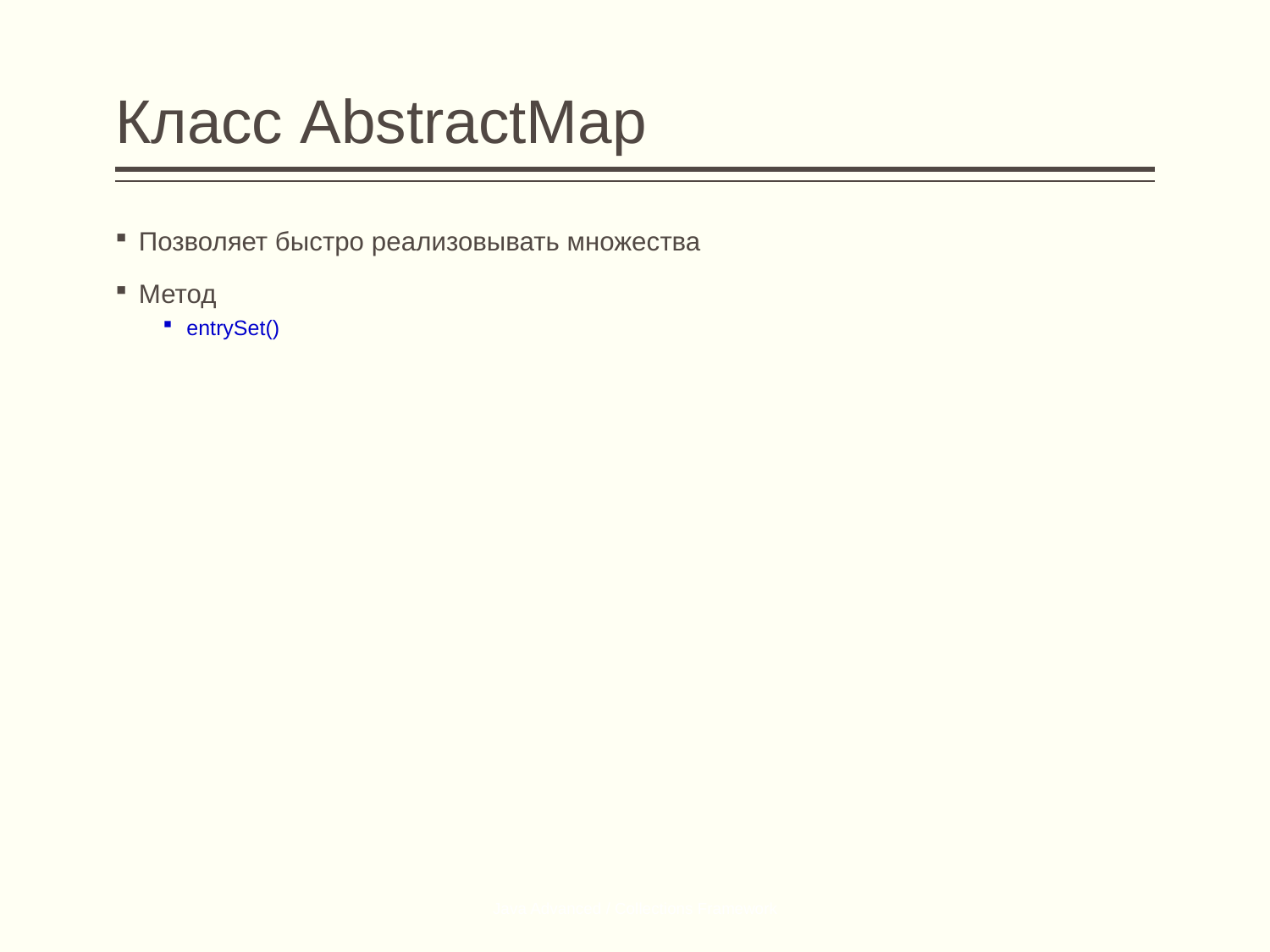

# Класс AbstractMap
Позволяет быстро реализовывать множества
Метод
entrySet()
Java Advanced / Collections Framework